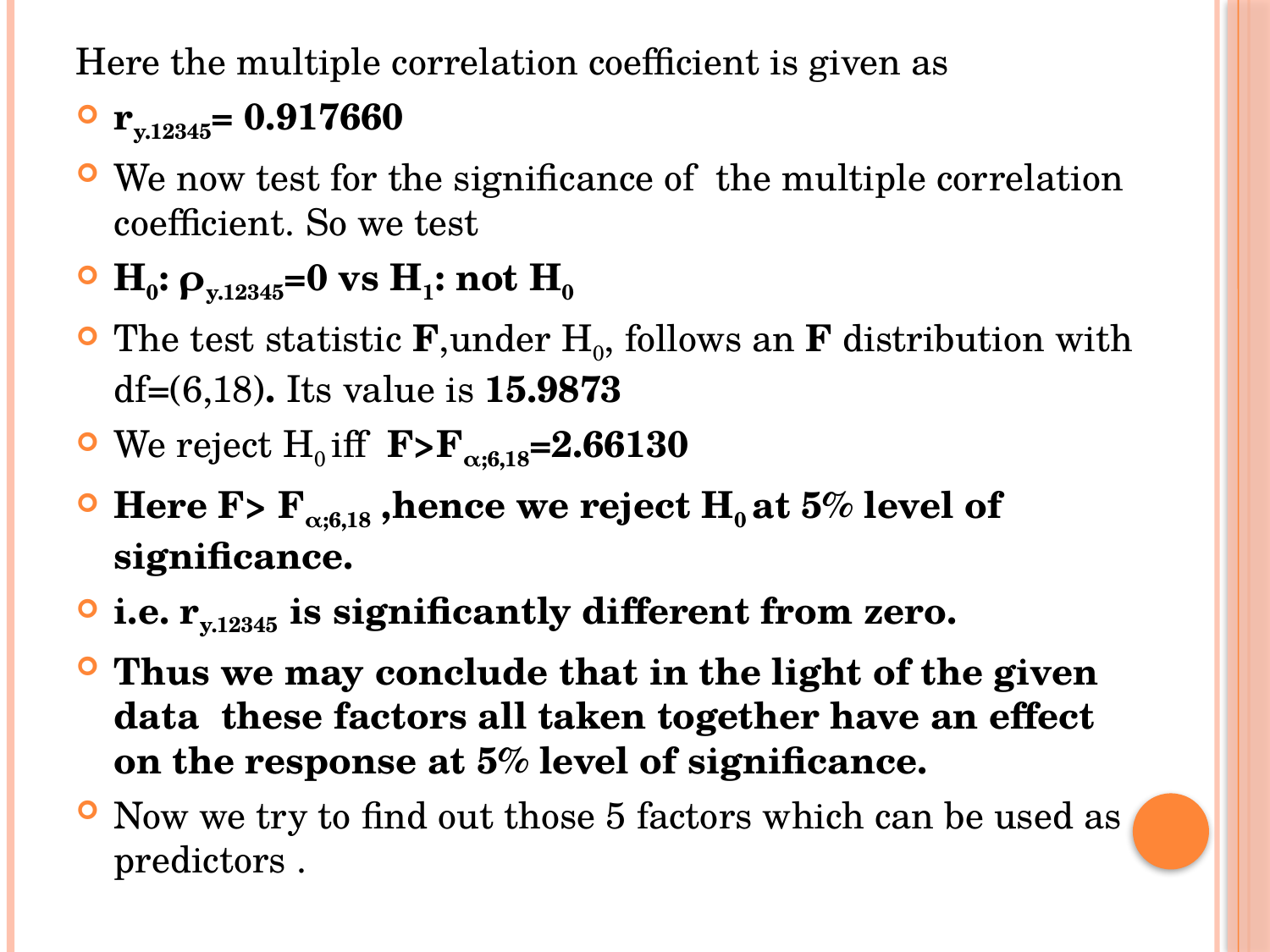

Here the multiple correlation coefficient is given as
ry.12345= 0.917660
We now test for the significance of  the multiple correlation coefficient. So we test
H0: ρy.12345=0 vs H1: not H0
The test statistic F,under H0, follows an F distribution with df=(6,18). Its value is 15.9873
We reject H0 iff  F>Fα;6,18=2.66130
Here F> Fα;6,18 ,hence we reject H0 at 5% level of significance.
i.e. ry.12345  is significantly different from zero.
Thus we may conclude that in the light of the given data  these factors all taken together have an effect on the response at 5% level of significance.
Now we try to find out those 5 factors which can be used as predictors .